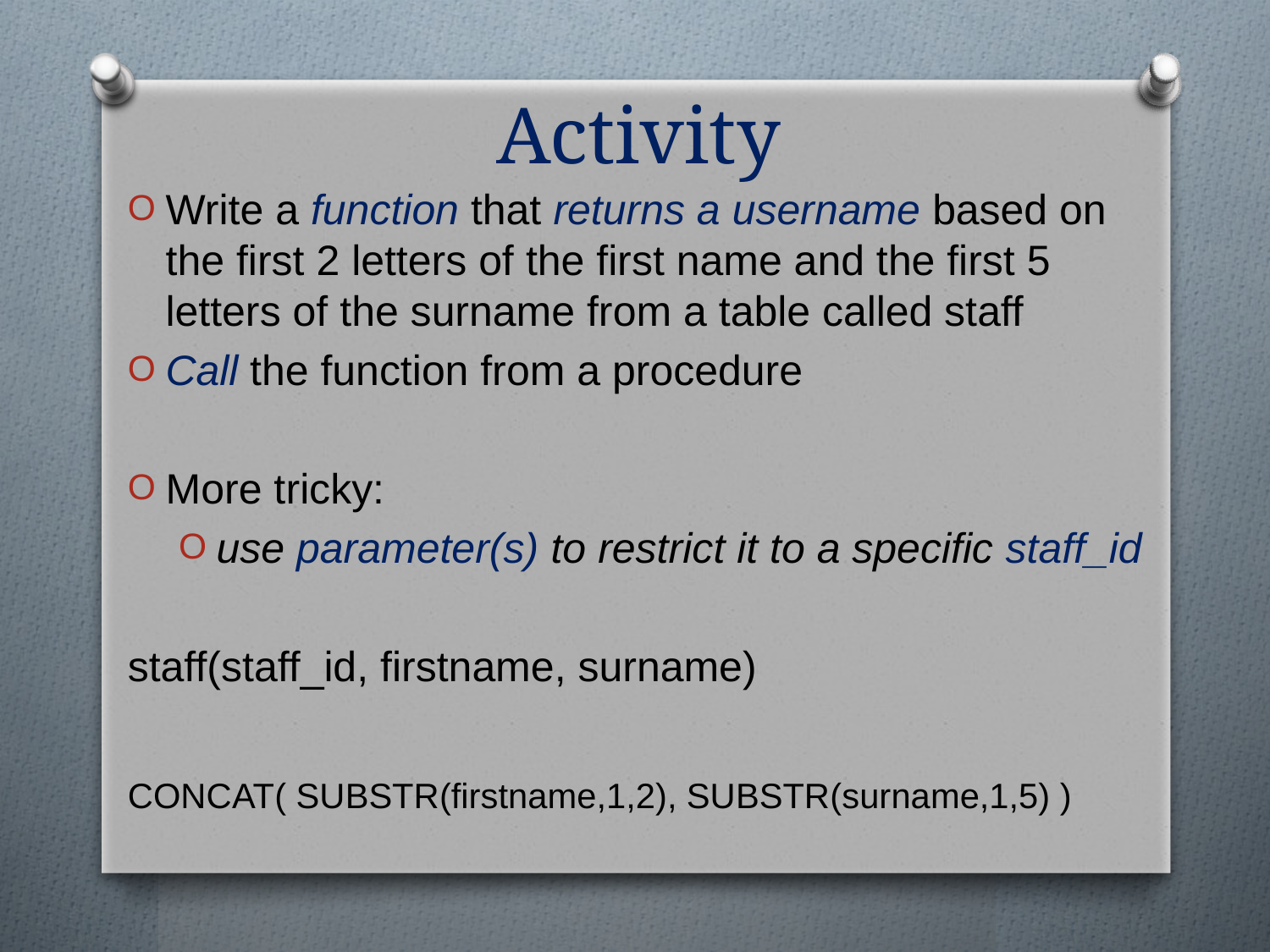

# Activity
Write a function that returns a username based on the first 2 letters of the first name and the first 5 letters of the surname from a table called staff
Call the function from a procedure

More tricky:
use parameter(s) to restrict it to a specific staff_id

staff(staff_id, firstname, surname)

CONCAT( SUBSTR(firstname,1,2), SUBSTR(surname,1,5) )